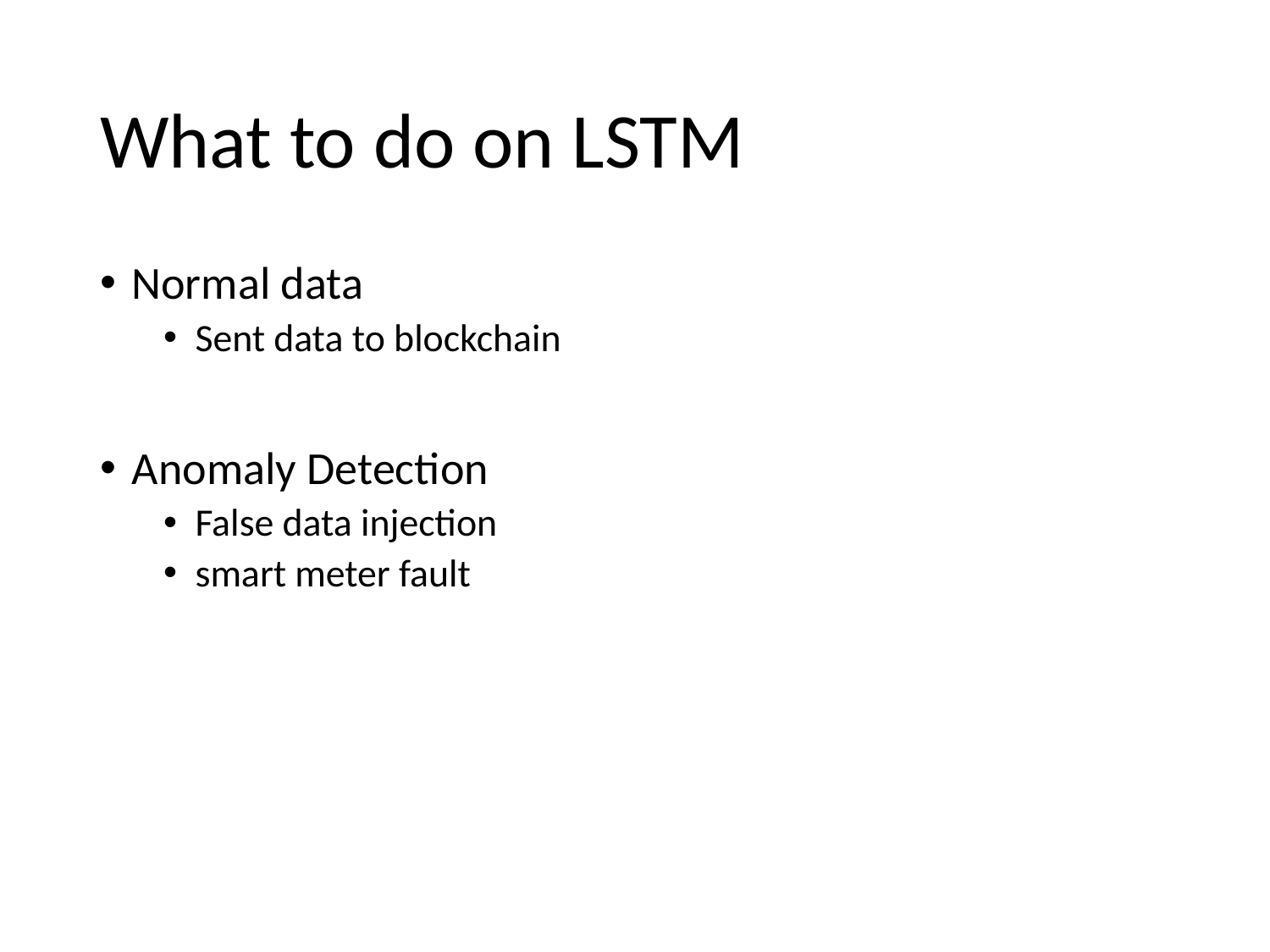

# What to do on LSTM
Normal data
Sent data to blockchain

Anomaly Detection
False data injection
smart meter fault